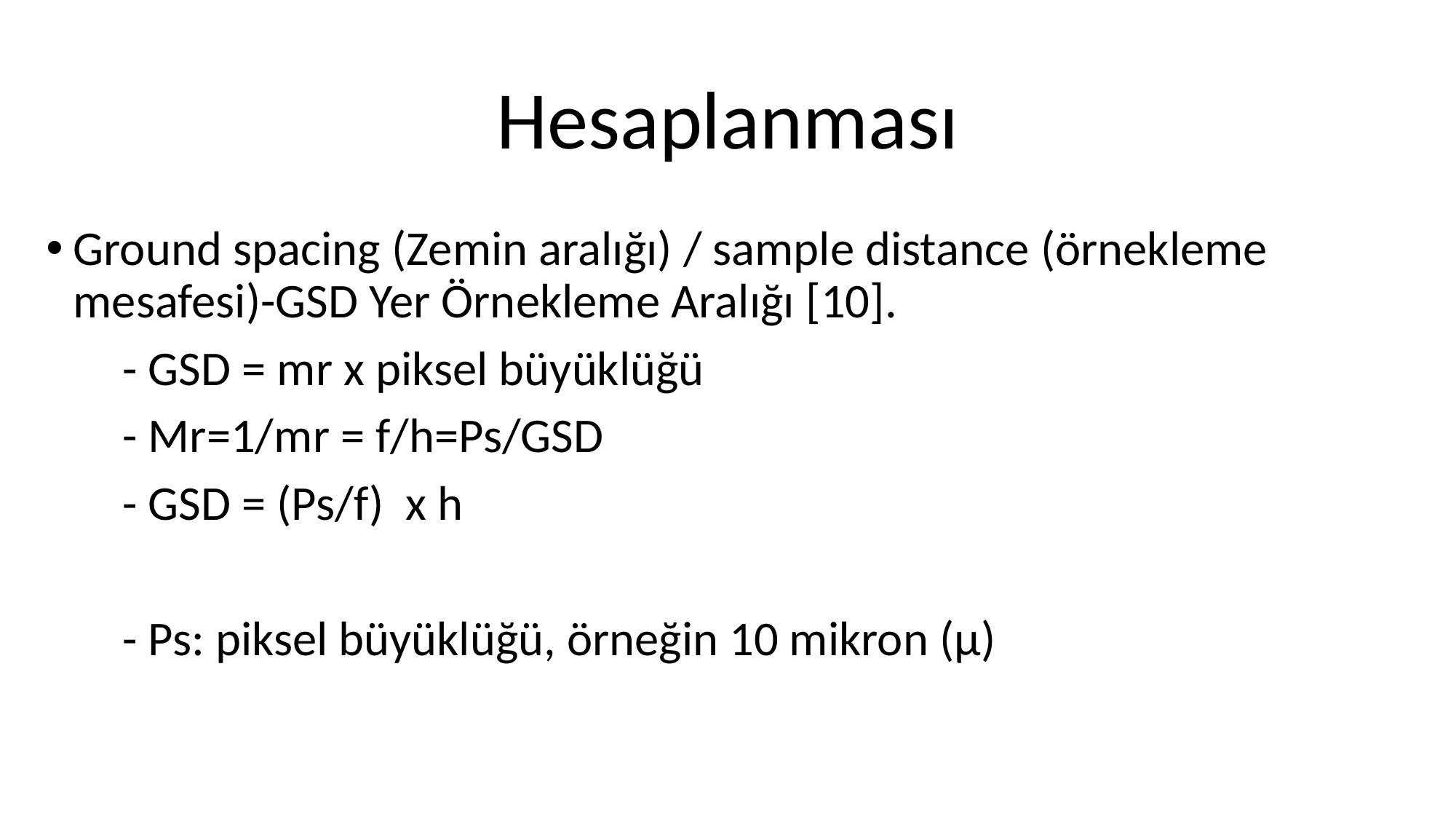

# Hesaplanması
Ground spacing (Zemin aralığı) / sample distance (örnekleme mesafesi)-GSD Yer Örnekleme Aralığı [10].
       - GSD = mr x piksel büyüklüğü
       - Mr=1/mr = f/h=Ps/GSD
       - GSD = (Ps/f)  x h

       - Ps: piksel büyüklüğü, örneğin 10 mikron (µ)